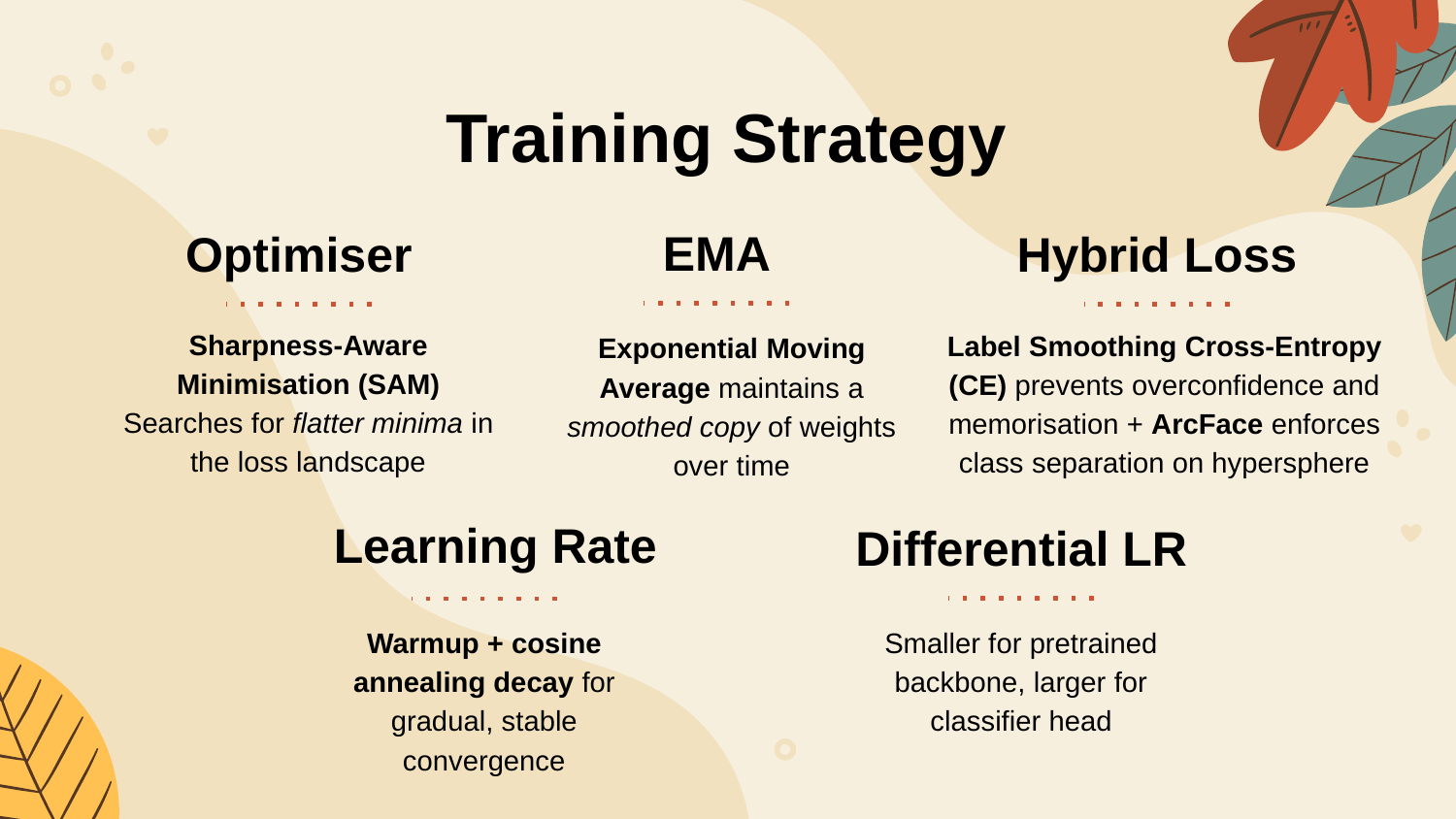

# Training Strategy

EMA
Hybrid Loss
Optimiser
Sharpness-Aware Minimisation (SAM)
Searches for flatter minima in the loss landscape
Label Smoothing Cross-Entropy (CE) prevents overconfidence and memorisation + ArcFace enforces class separation on hypersphere
Exponential Moving Average maintains a smoothed copy of weights over time

Learning Rate
Differential LR

Smaller for pretrained backbone, larger for classifier head
Warmup + cosine annealing decay for
gradual, stable convergence